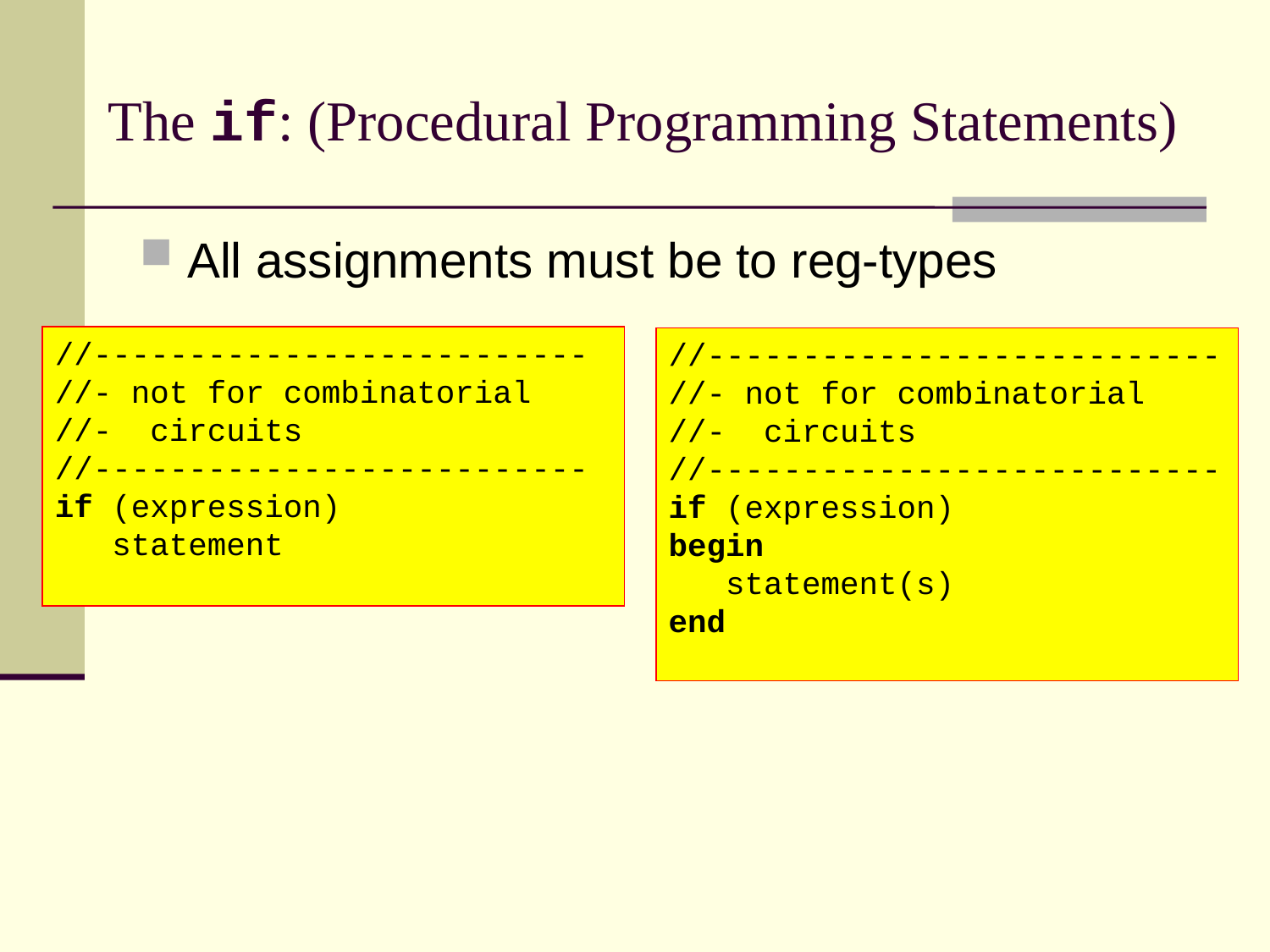

# The if: (Procedural Programming Statements)
All assignments must be to reg-types
//--------------------------
//- not for combinatorial
//-  circuits
//--------------------------
if (expression)
   statement

//---------------------------
//- not for combinatorial
//-  circuits
//---------------------------
if (expression)
begin
   statement(s)
end